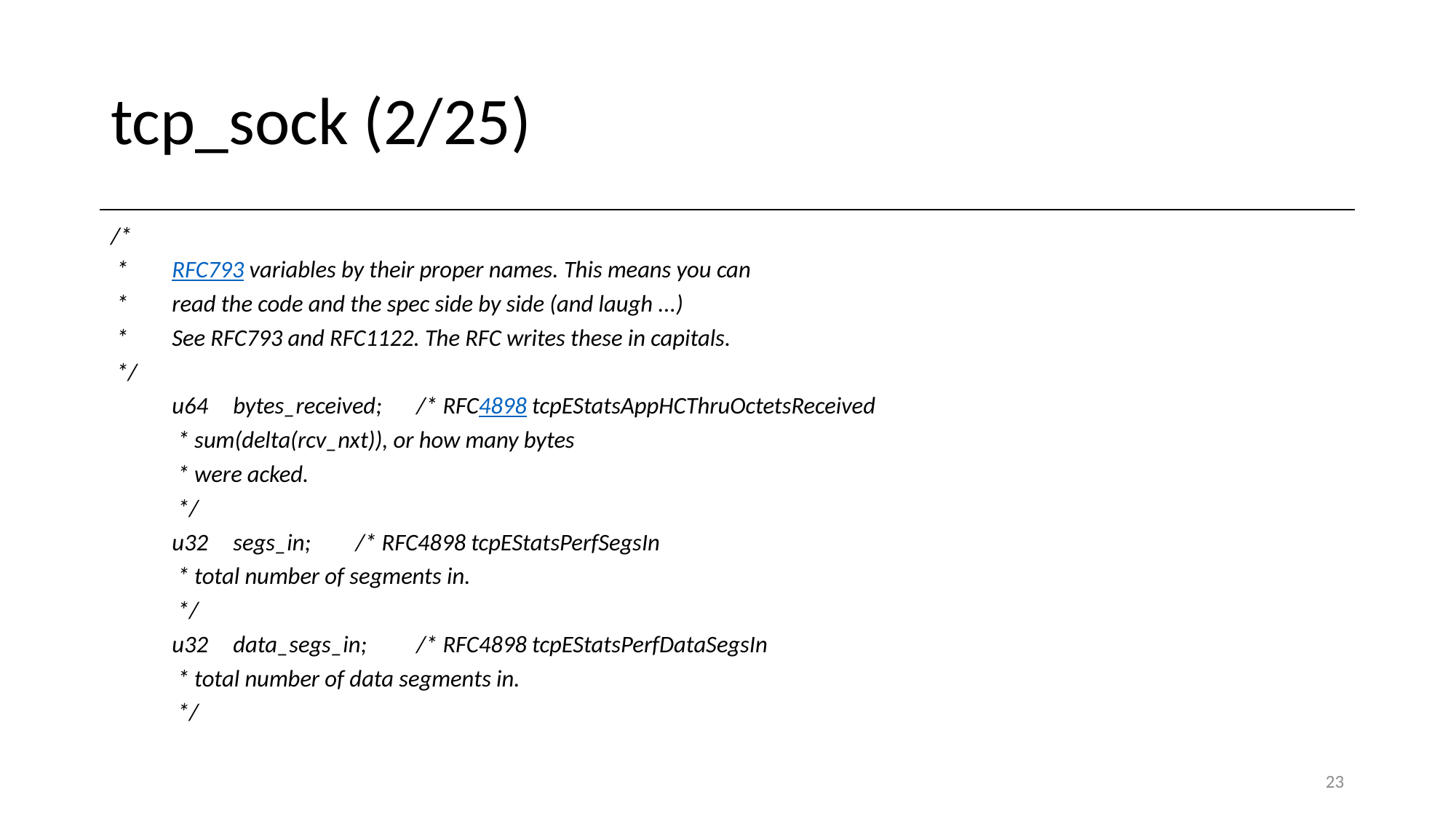

# tcp_sock (2/25)
/*
 *	RFC793 variables by their proper names. This means you can
 *	read the code and the spec side by side (and laugh ...)
 *	See RFC793 and RFC1122. The RFC writes these in capitals.
 */
	u64	bytes_received;	/* RFC4898 tcpEStatsAppHCThruOctetsReceived
				 * sum(delta(rcv_nxt)), or how many bytes
				 * were acked.
				 */
	u32	segs_in;	/* RFC4898 tcpEStatsPerfSegsIn
				 * total number of segments in.
				 */
	u32	data_segs_in;	/* RFC4898 tcpEStatsPerfDataSegsIn
				 * total number of data segments in.
				 */
23